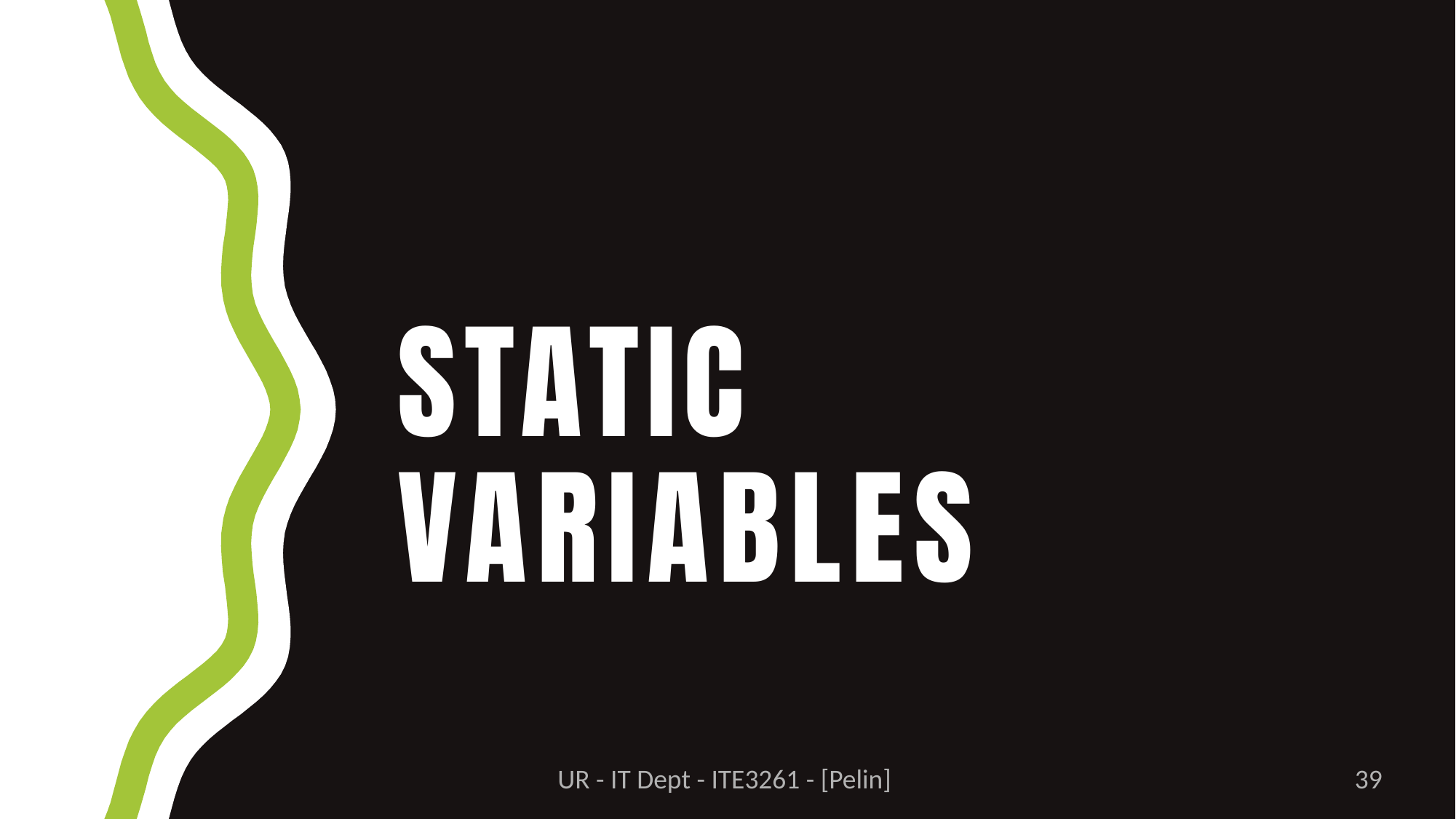

STATIC
VARIABLES
UR - IT Dept - ITE3261 - [Pelin]
39